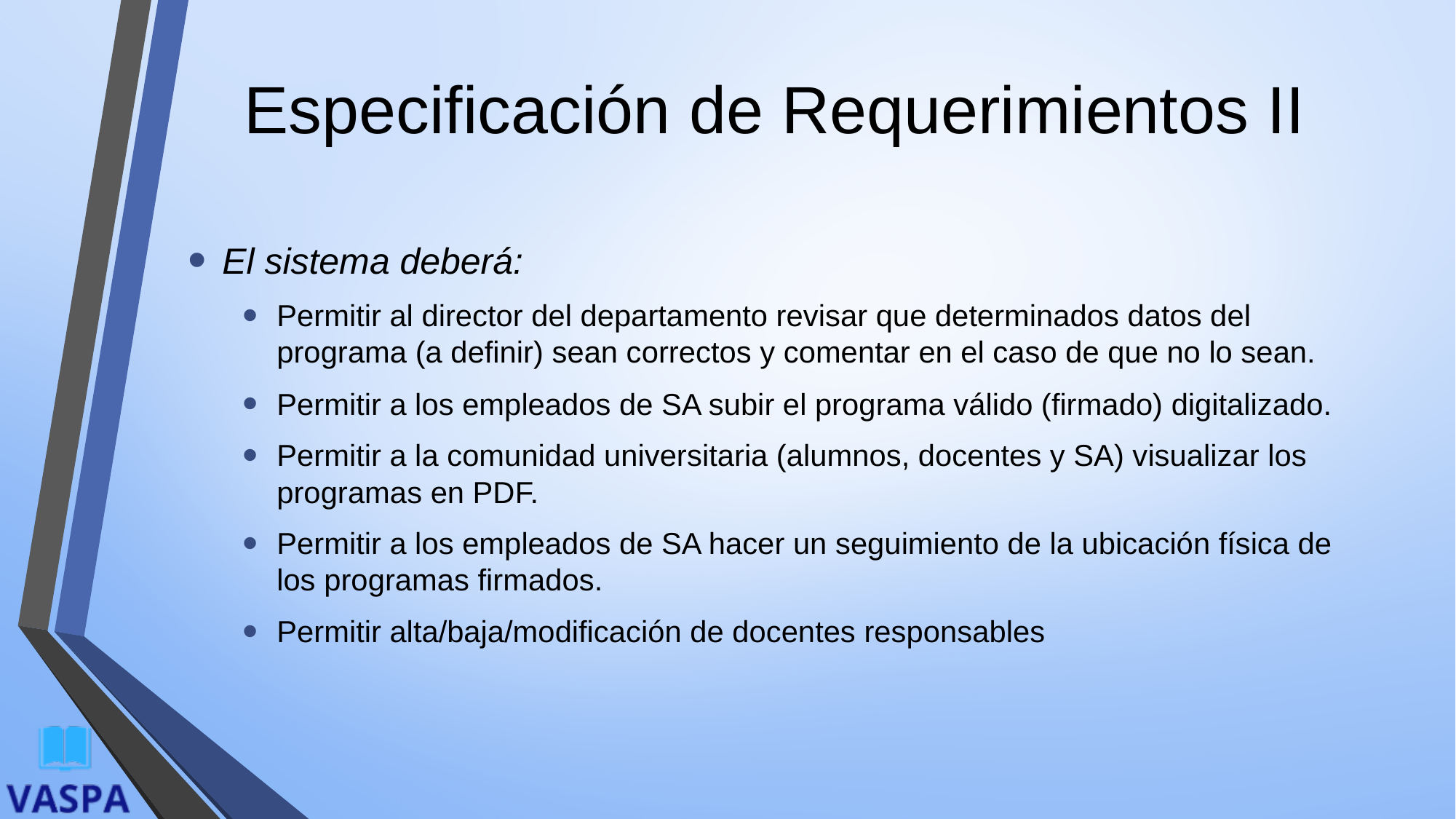

# Especificación de Requerimientos II
El sistema deberá:
Permitir al director del departamento revisar que determinados datos del programa (a definir) sean correctos y comentar en el caso de que no lo sean.
Permitir a los empleados de SA subir el programa válido (firmado) digitalizado.
Permitir a la comunidad universitaria (alumnos, docentes y SA) visualizar los programas en PDF.
Permitir a los empleados de SA hacer un seguimiento de la ubicación física de los programas firmados.
Permitir alta/baja/modificación de docentes responsables